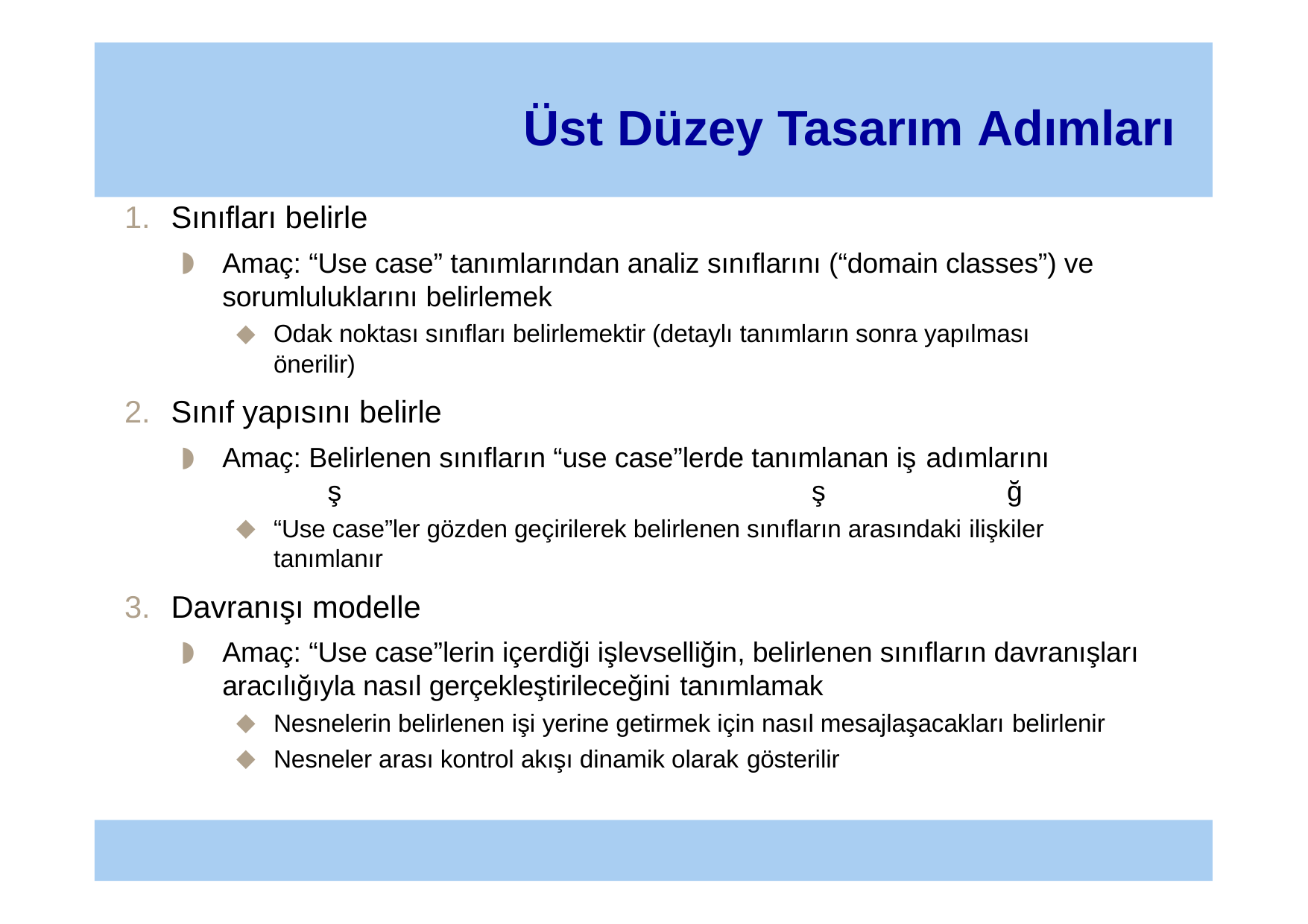

# Üst Düzey Tasarım Adımları
Sınıfları belirle
Amaç: “Use case” tanımlarından analiz sınıflarını (“domain classes”) ve  sorumluluklarını belirlemek
Odak noktası sınıfları belirlemektir (detaylı tanımların sonra yapılması önerilir)
Sınıf yapısını belirle
Amaç: Belirlenen sınıfların “use case”lerde tanımlanan iş adımlarını
ş	ş	ğ
“Use case”ler gözden geçirilerek belirlenen sınıfların arasındaki ilişkiler tanımlanır
Davranışı modelle
Amaç: “Use case”lerin içerdiği işlevselliğin, belirlenen sınıfların davranışları  aracılığıyla nasıl gerçekleştirileceğini tanımlamak
Nesnelerin belirlenen işi yerine getirmek için nasıl mesajlaşacakları belirlenir
Nesneler arası kontrol akışı dinamik olarak gösterilir